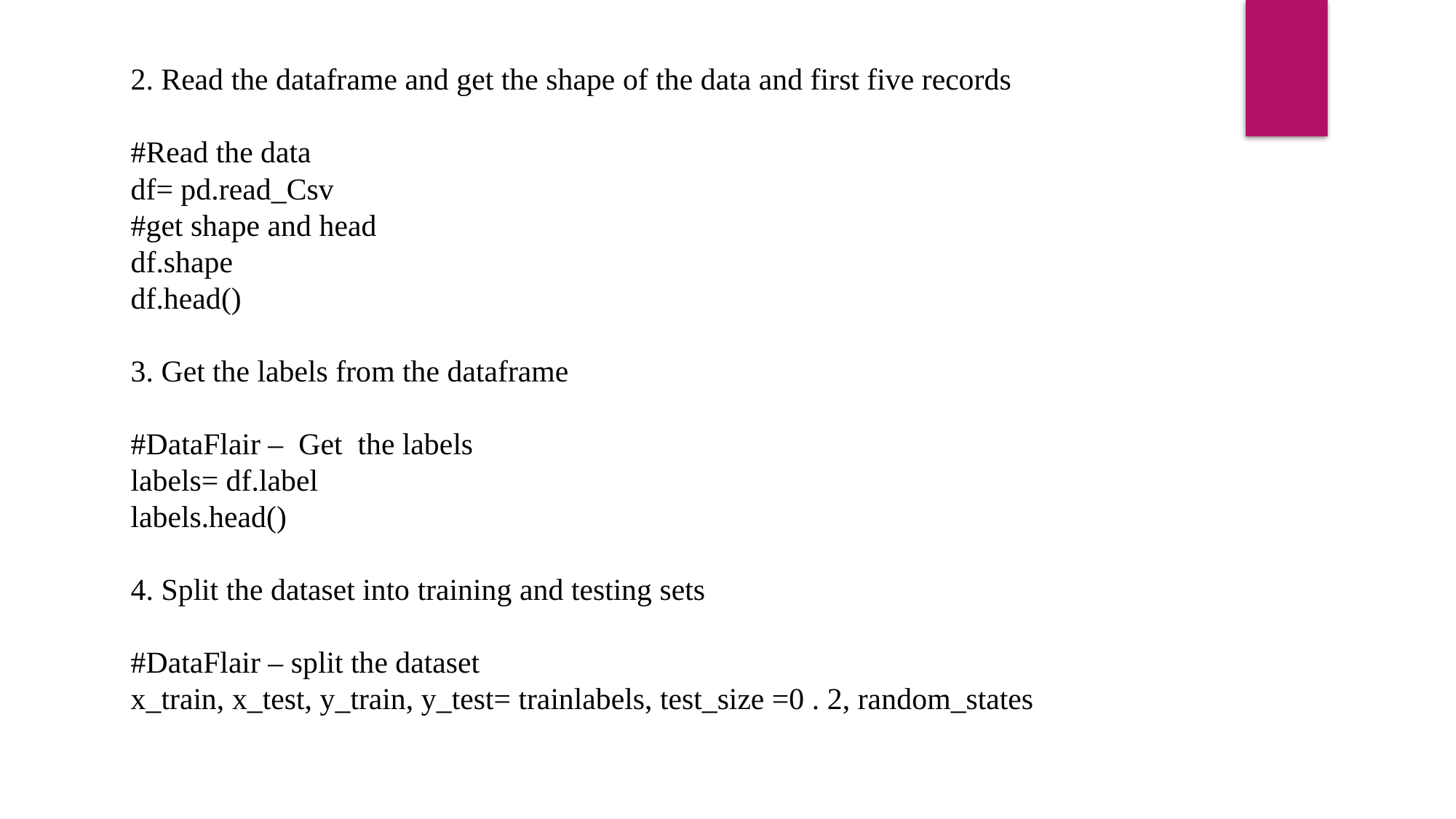

2. Read the dataframe and get the shape of the data and first five records

#Read the data
df= pd.read_Csv
#get shape and head
df.shape
df.head()

3. Get the labels from the dataframe

#DataFlair –  Get  the labels
labels= df.label
labels.head()

4. Split the dataset into training and testing sets

#DataFlair – split the dataset
x_train, x_test, y_train, y_test= trainlabels, test_size =0 . 2, random_states